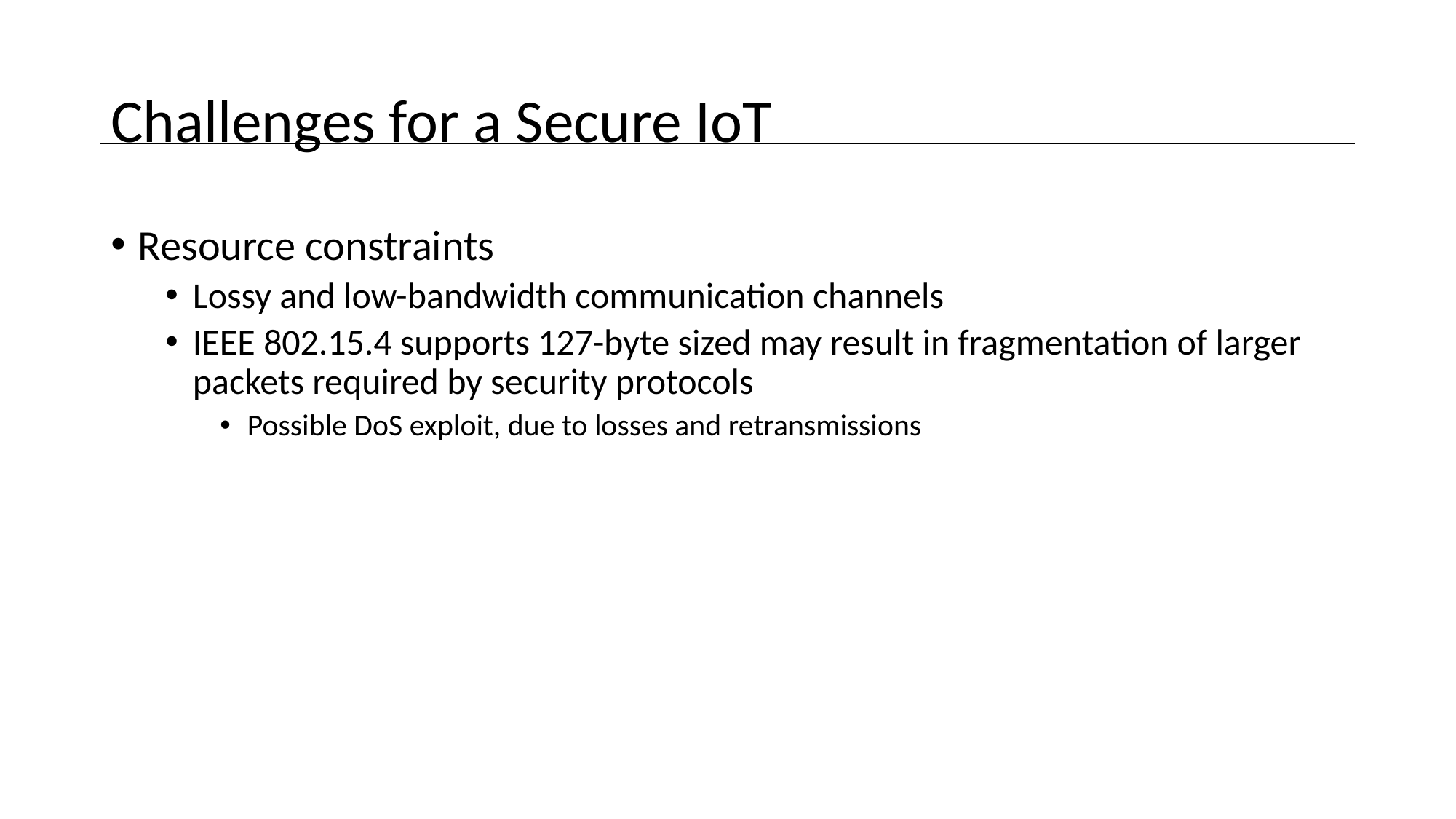

# Challenges for a Secure IoT
Resource constraints
Lossy and low-bandwidth communication channels
IEEE 802.15.4 supports 127-byte sized may result in fragmentation of larger packets required by security protocols
Possible DoS exploit, due to losses and retransmissions